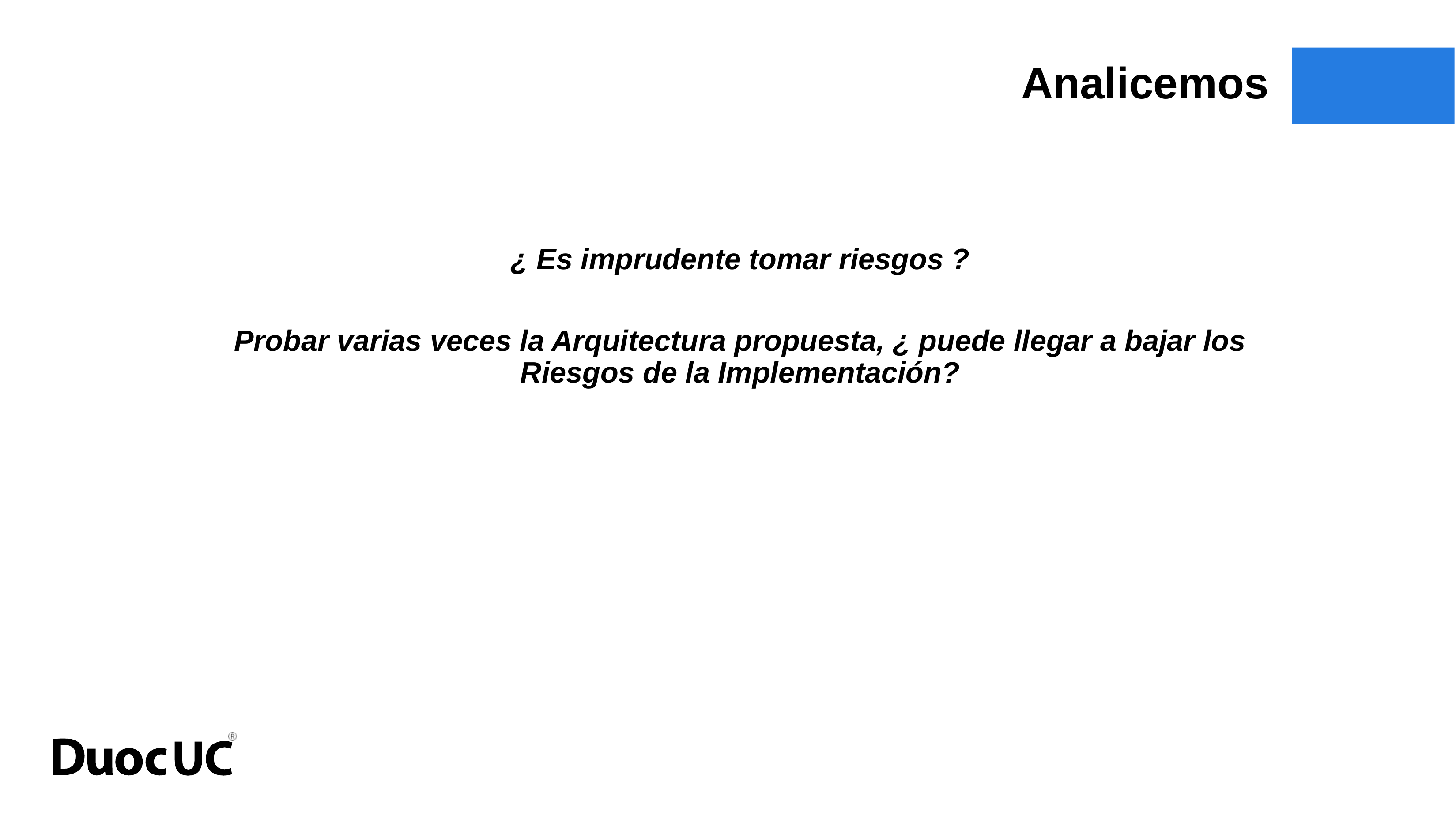

Analicemos

¿ Es imprudente tomar riesgos ?

Probar varias veces la Arquitectura propuesta, ¿ puede llegar a bajar los Riesgos de la Implementación?